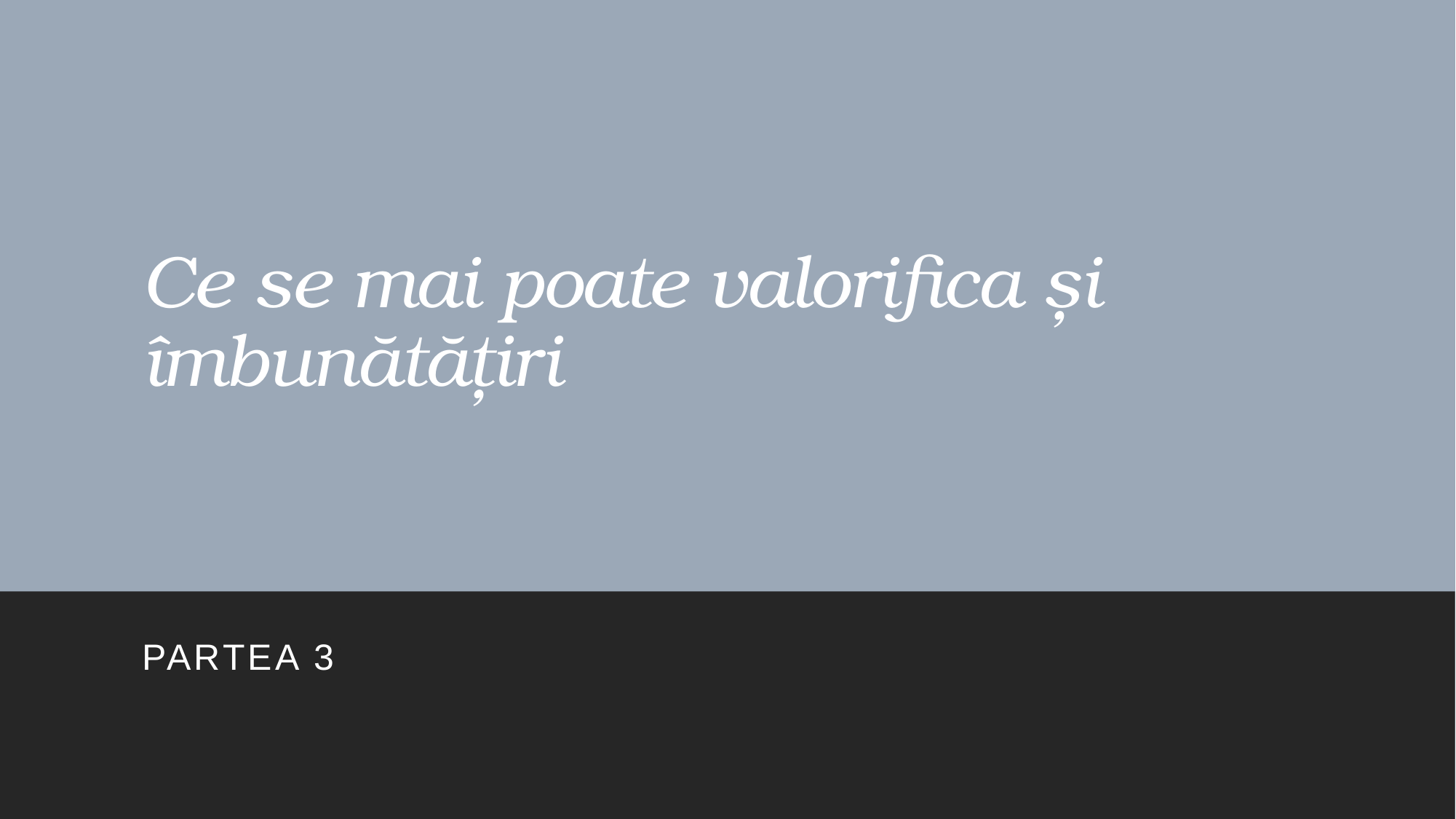

# Ce se mai poate valorifica și îmbunătățiri

Partea 3